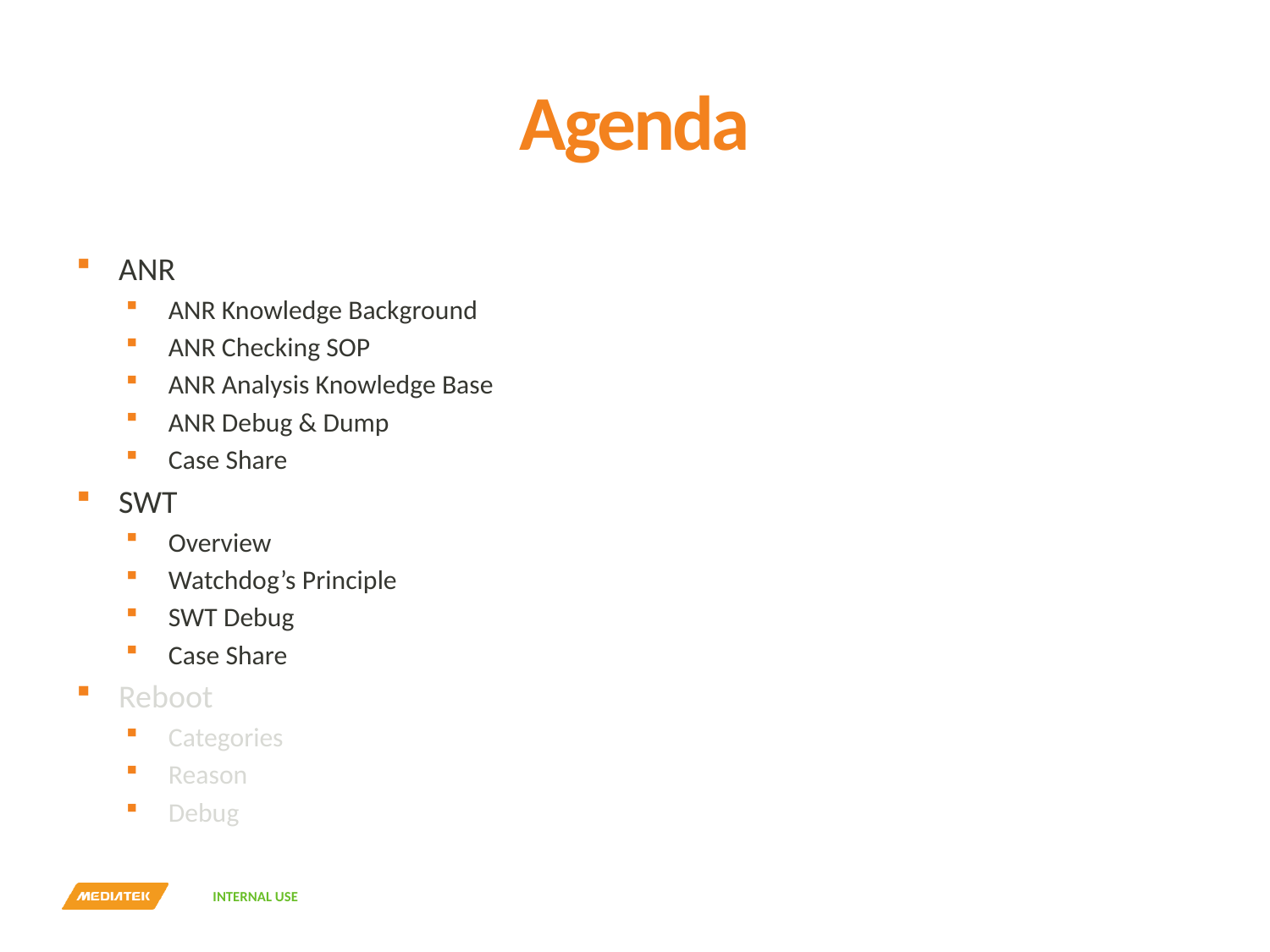

# Agenda
ANR
ANR Knowledge Background
ANR Checking SOP
ANR Analysis Knowledge Base
ANR Debug & Dump
Case Share
SWT
Overview
Watchdog’s Principle
SWT Debug
Case Share
Reboot
Categories
Reason
Debug